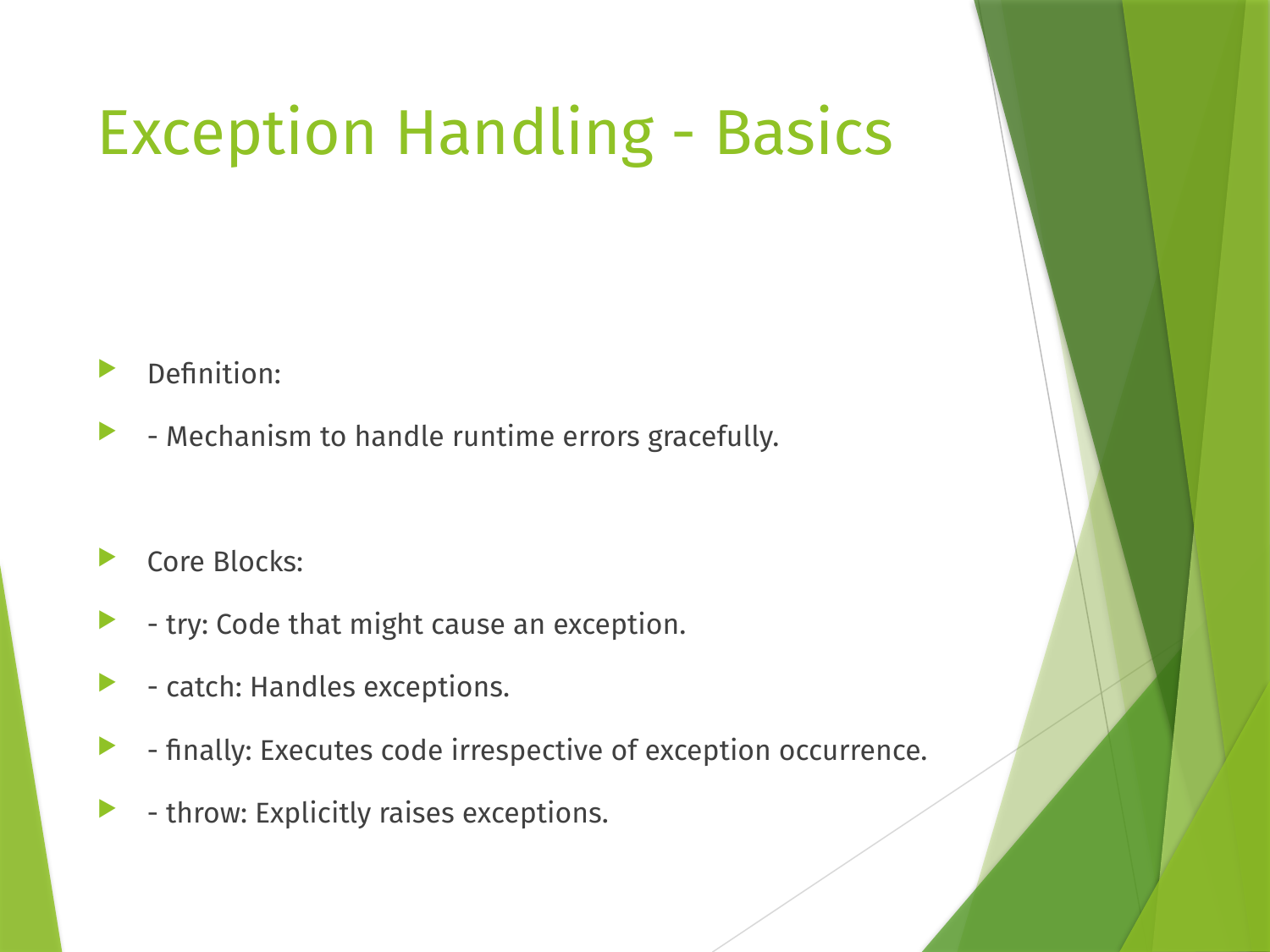

# Exception Handling - Basics

Definition:
- Mechanism to handle runtime errors gracefully.

Core Blocks:
- try: Code that might cause an exception.
- catch: Handles exceptions.
- finally: Executes code irrespective of exception occurrence.
- throw: Explicitly raises exceptions.